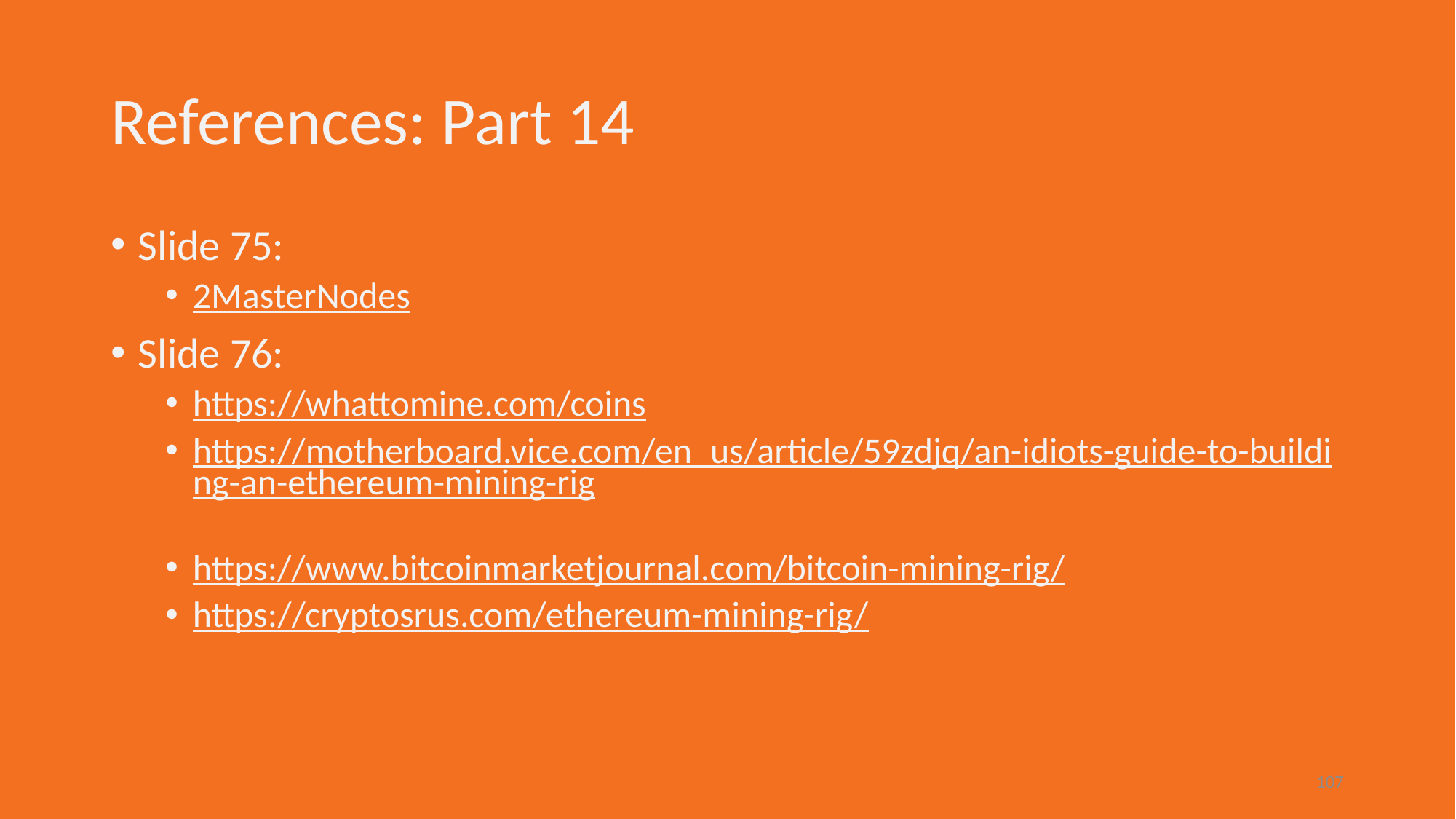

# References: Part 14
Slide 75:
2MasterNodes
Slide 76:
https://whattomine.com/coins
https://motherboard.vice.com/en_us/article/59zdjq/an-idiots-guide-to-building-an-ethereum-mining-rig
https://www.bitcoinmarketjournal.com/bitcoin-mining-rig/
https://cryptosrus.com/ethereum-mining-rig/

107